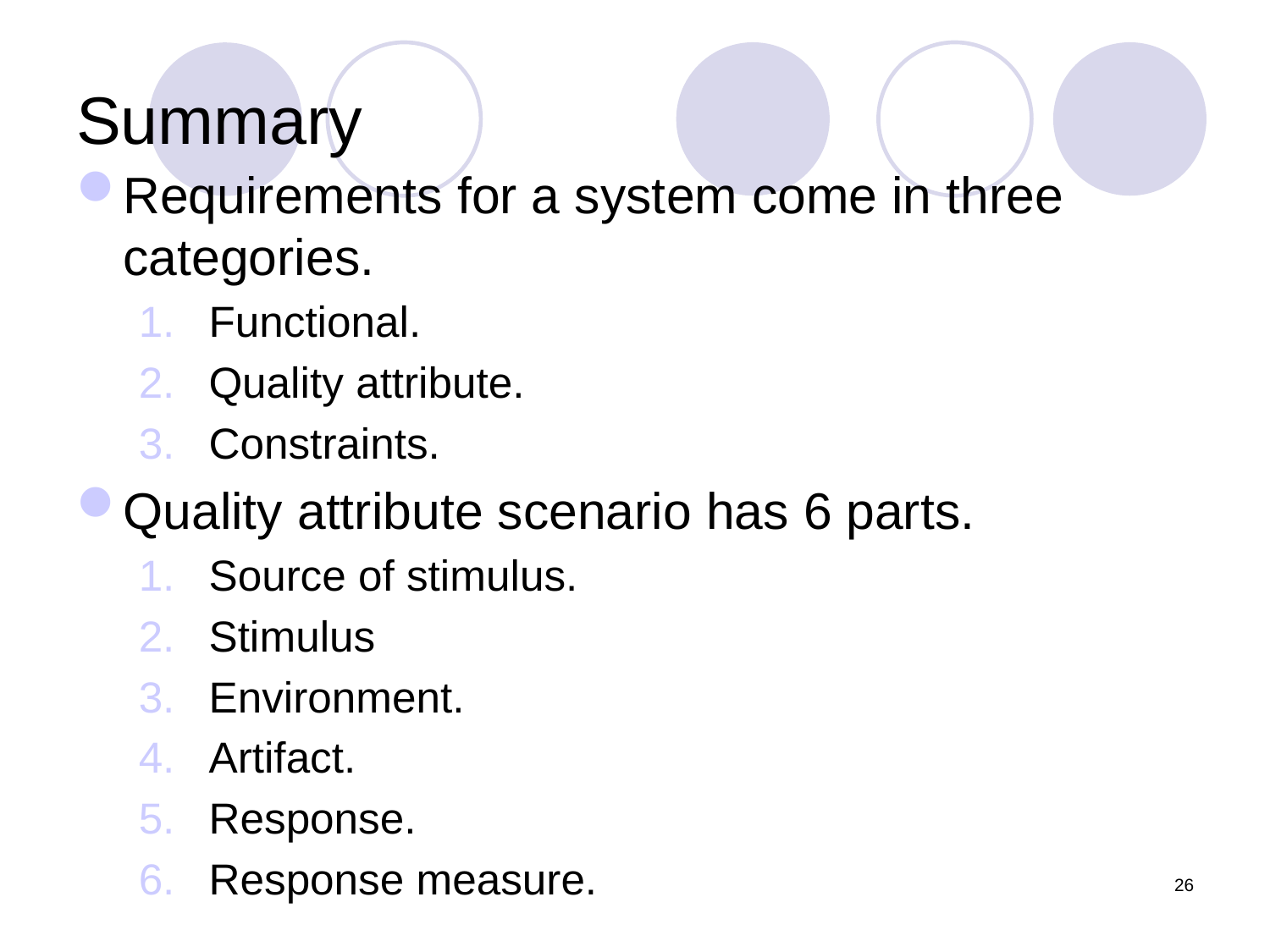

# Summary
Requirements for a system come in three categories.
Functional.
Quality attribute.
Constraints.
Quality attribute scenario has 6 parts.
Source of stimulus.
Stimulus
Environment.
Artifact.
Response.
Response measure.

26